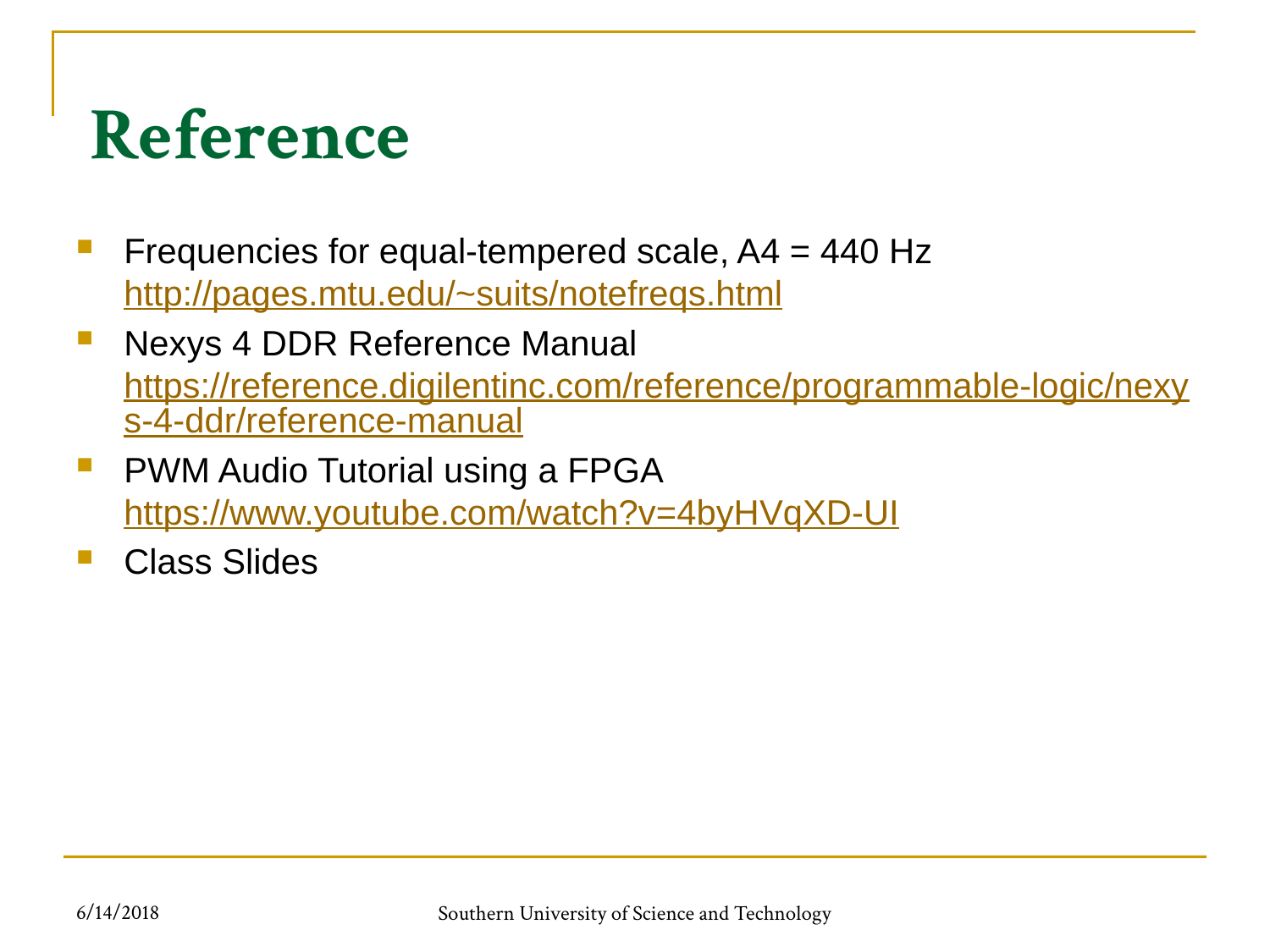

Reference
Frequencies for equal-tempered scale, A4 = 440 Hz http://pages.mtu.edu/~suits/notefreqs.html
Nexys 4 DDR Reference Manual https://reference.digilentinc.com/reference/programmable-logic/nexys-4-ddr/reference-manual
PWM Audio Tutorial using a FPGA https://www.youtube.com/watch?v=4byHVqXD-UI
Class Slides

6/14/2018
Southern University of Science and Technology